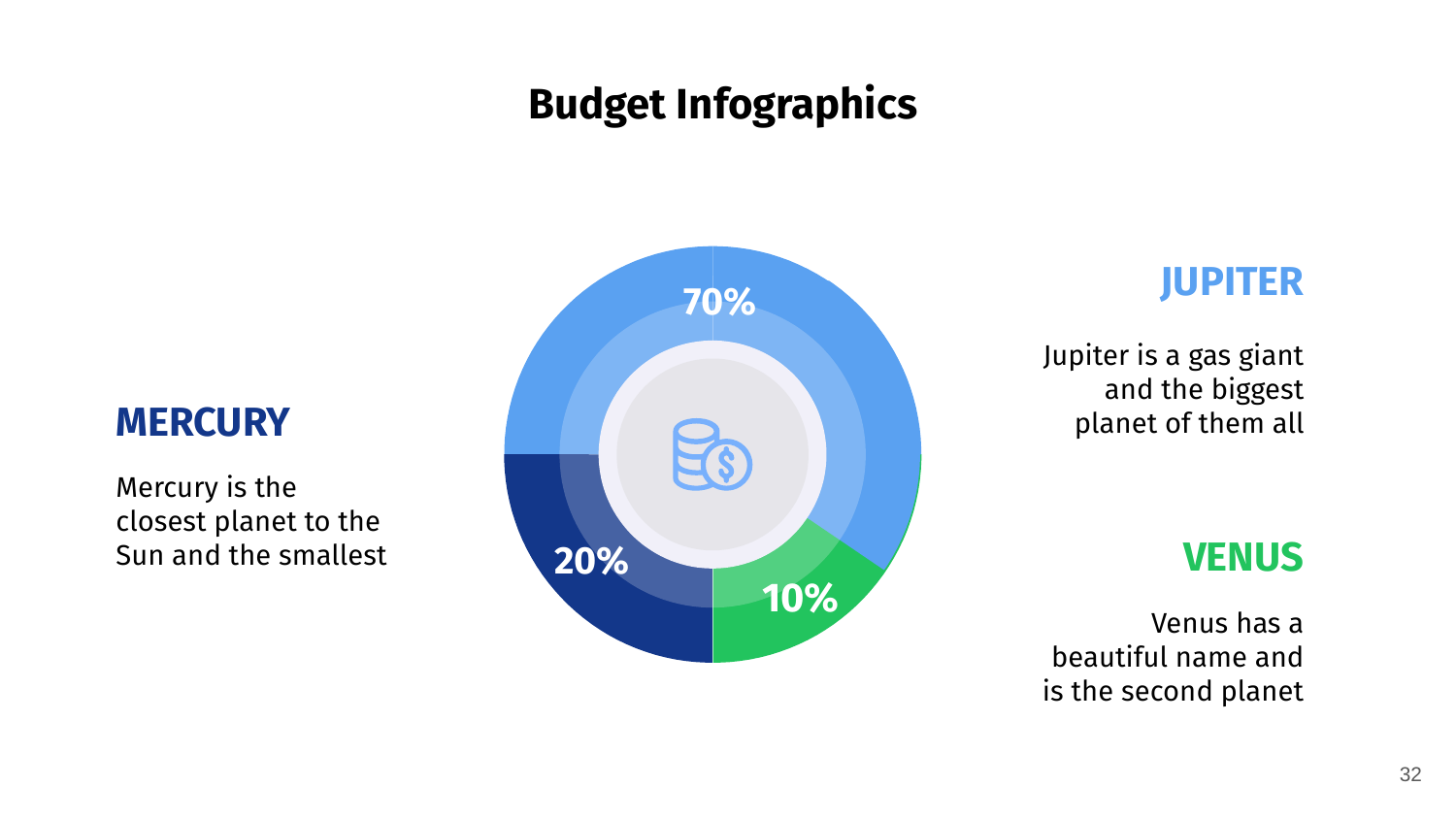

Budget Infographics

JUPITER
70%

Jupiter is a gas giant and the biggest planet of them all

MERCURY

Mercury is the closest planet to the Sun and the smallest
VENUS
20%
10%
Venus has a beautiful name and is the second planet
32